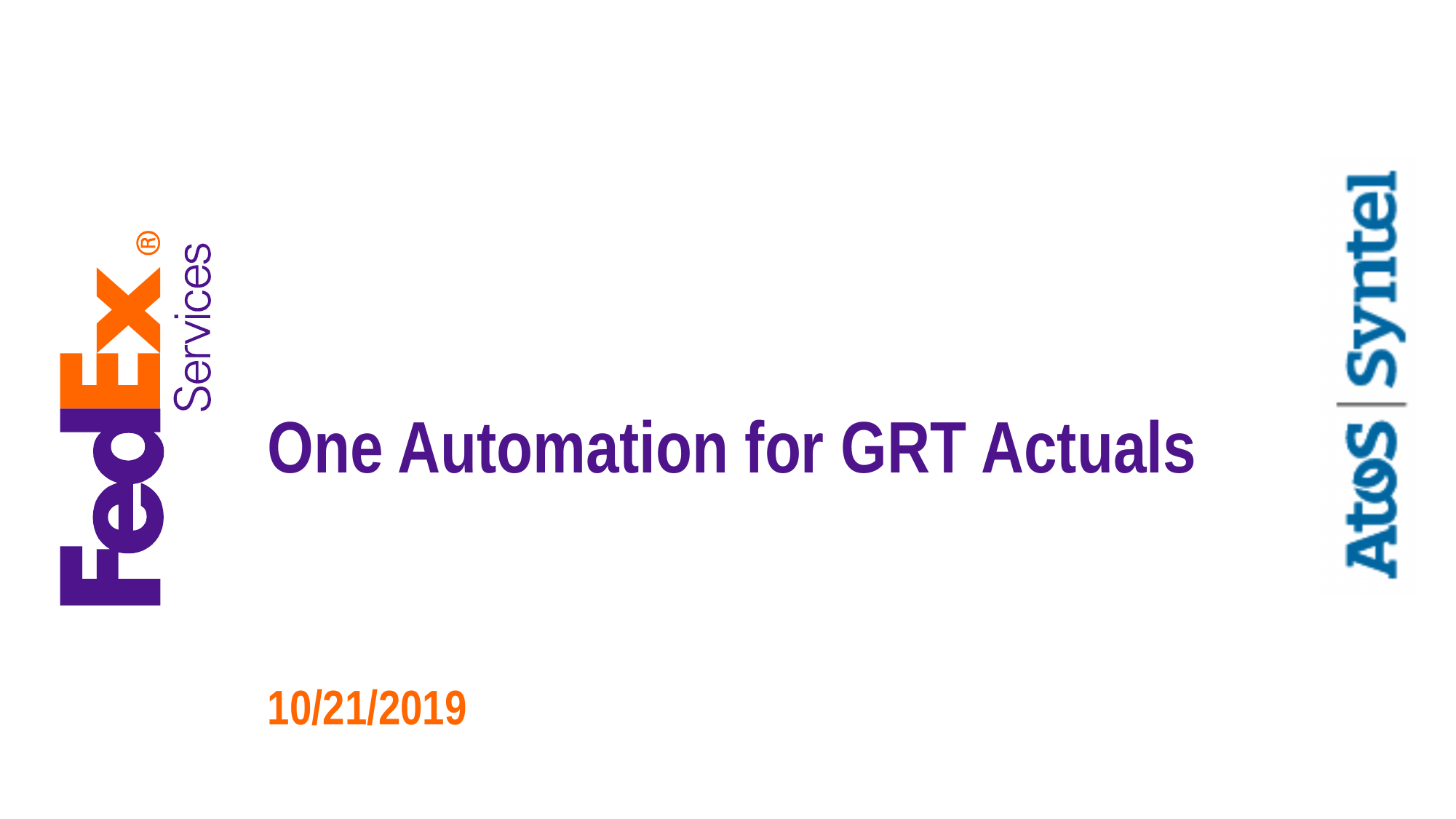

# One Automation for GRT Actuals
10/21/2019